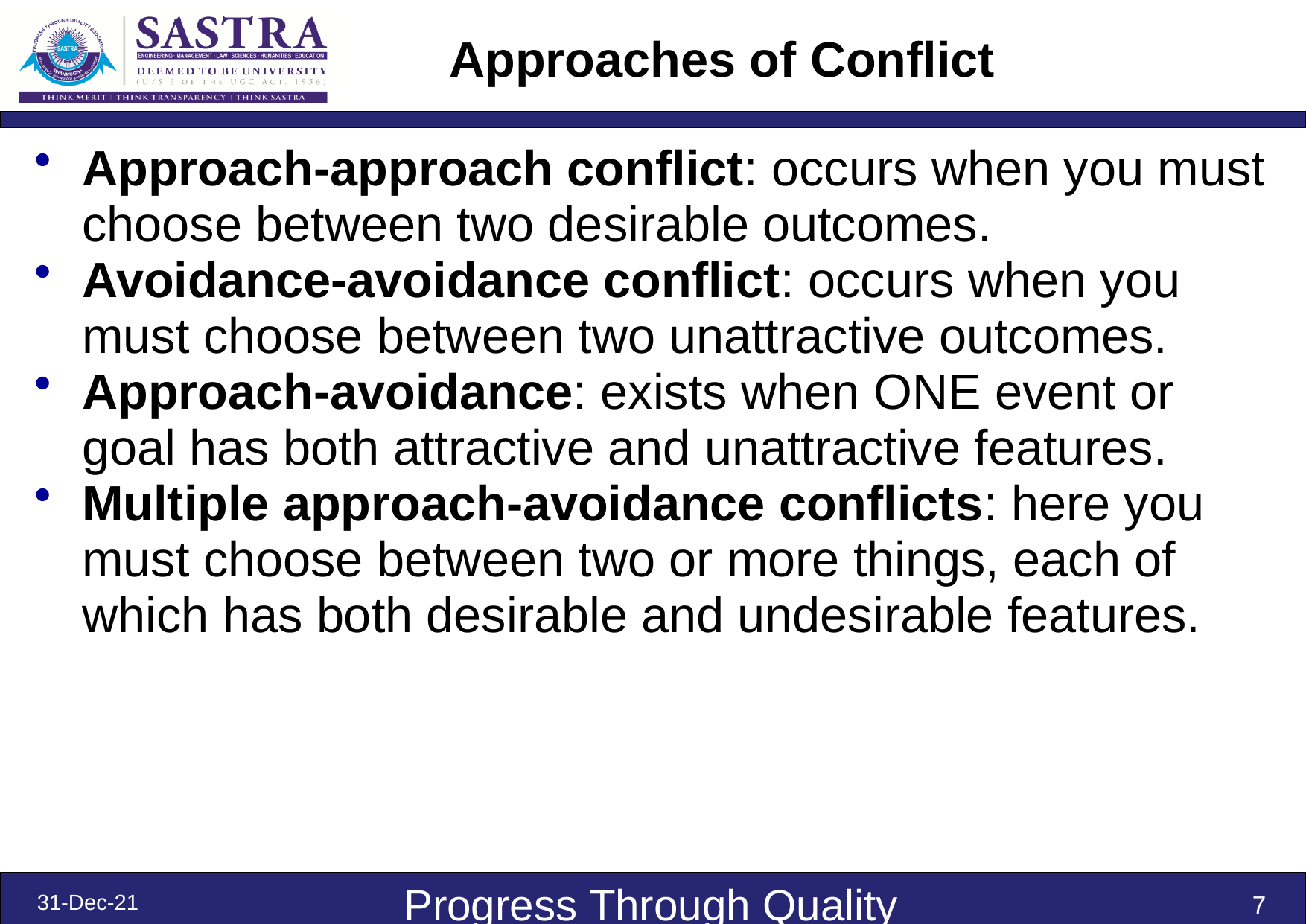

# Approaches of Conflict
Approach-approach conflict: occurs when you must choose between two desirable outcomes.
Avoidance-avoidance conflict: occurs when you must choose between two unattractive outcomes.
Approach-avoidance: exists when ONE event or goal has both attractive and unattractive features.
Multiple approach-avoidance conflicts: here you must choose between two or more things, each of which has both desirable and undesirable features.
31-Dec-21
7